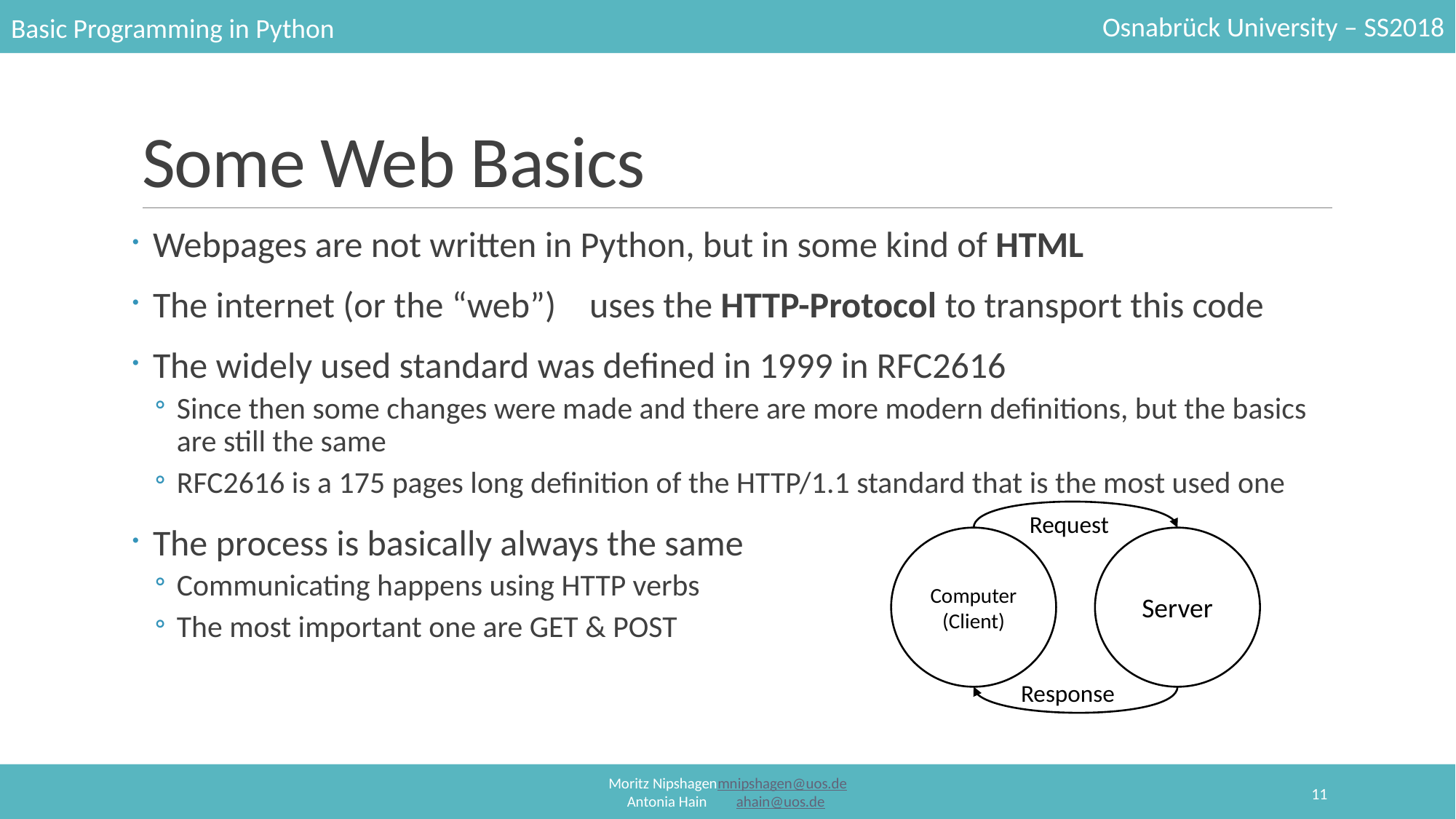

# Some Web Basics
Webpages are not written in Python, but in some kind of HTML
The internet (or the “web”) 	uses the HTTP-Protocol to transport this code
The widely used standard was defined in 1999 in RFC2616
Since then some changes were made and there are more modern definitions, but the basics are still the same
RFC2616 is a 175 pages long definition of the HTTP/1.1 standard that is the most used one
The process is basically always the same
Communicating happens using HTTP verbs
The most important one are GET & POST

Request
Computer
(Client)
Server
Response
11